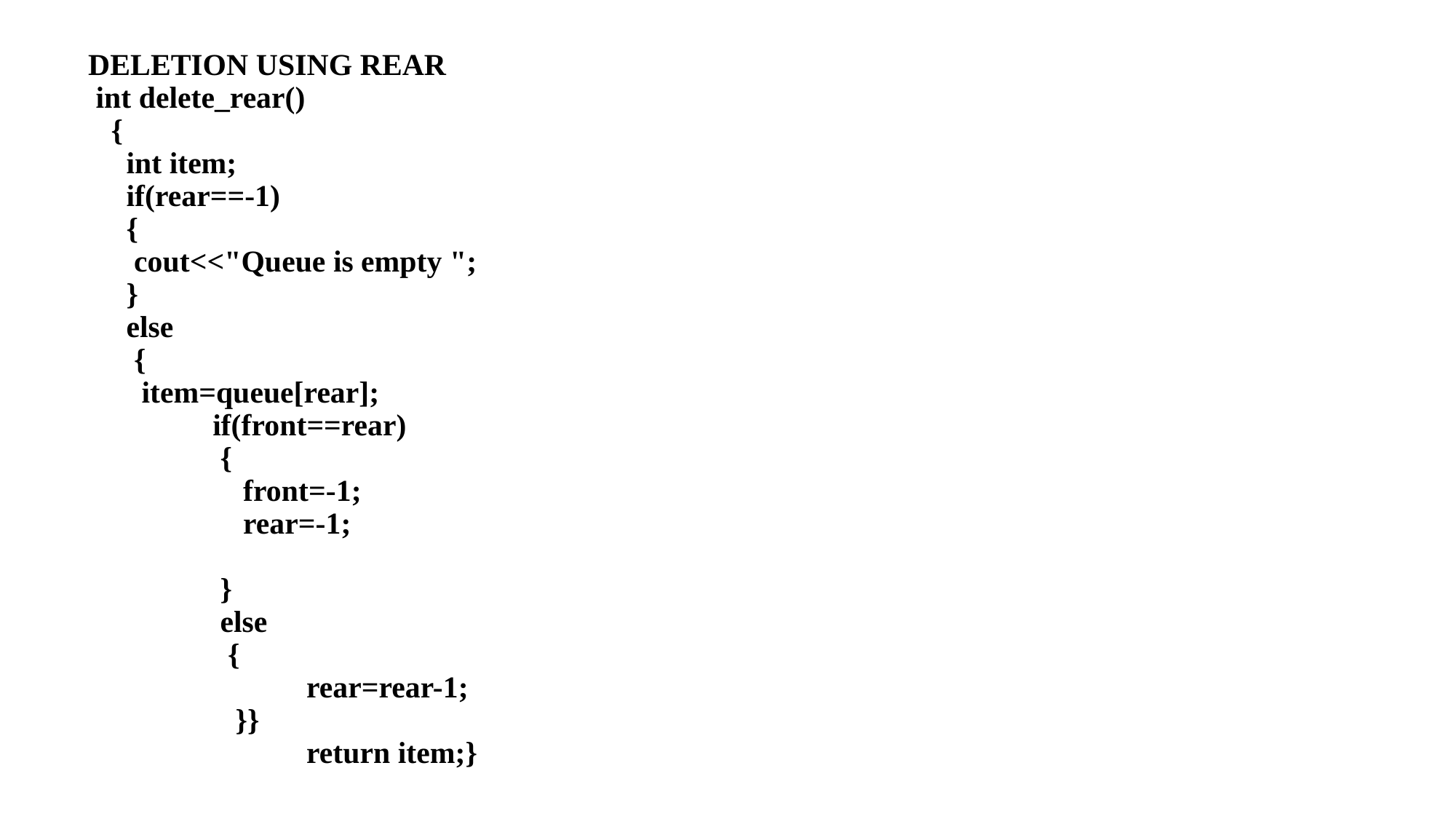

# DELETION USING REAR int delete_rear() { int item; if(rear==-1) { cout<<"Queue is empty "; } else { item=queue[rear]; if(front==rear) { front=-1; rear=-1; } else { rear=rear-1; }} return item;}